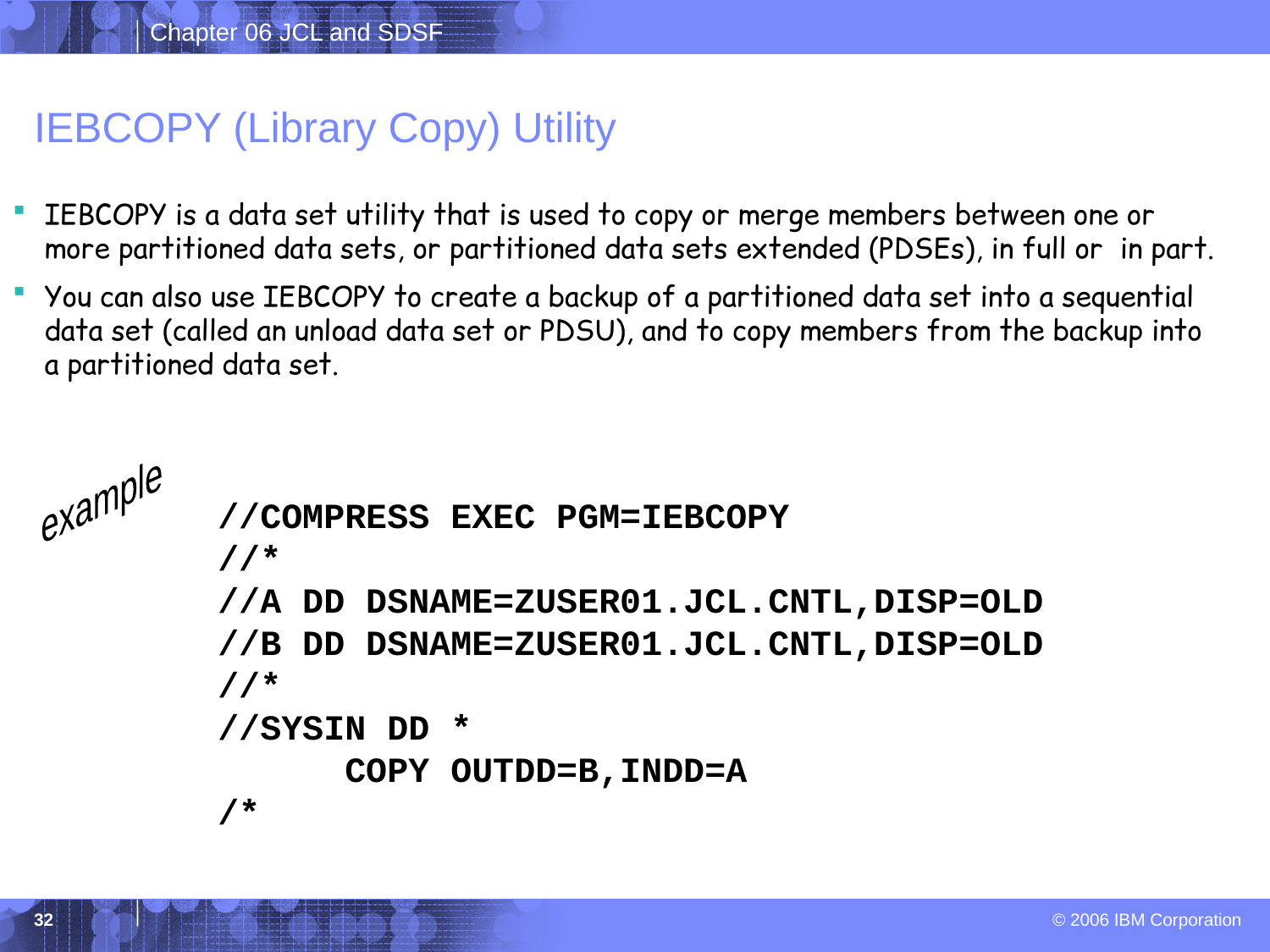

# IEBCOPY (Library Copy) Utility
IEBCOPY is a data set utility that is used to copy or merge members between one or more partitioned data sets, or partitioned data sets extended (PDSEs), in full or  in part.
You can also use IEBCOPY to create a backup of a partitioned data set into a sequential data set (called an unload data set or PDSU), and to copy members from the backup into a partitioned data set.

example
//COMPRESS EXEC PGM=IEBCOPY
//*
//A DD DSNAME=ZUSER01.JCL.CNTL,DISP=OLD
//B DD DSNAME=ZUSER01.JCL.CNTL,DISP=OLD
//*
//SYSIN DD *
      COPY OUTDD=B,INDD=A
/*

32